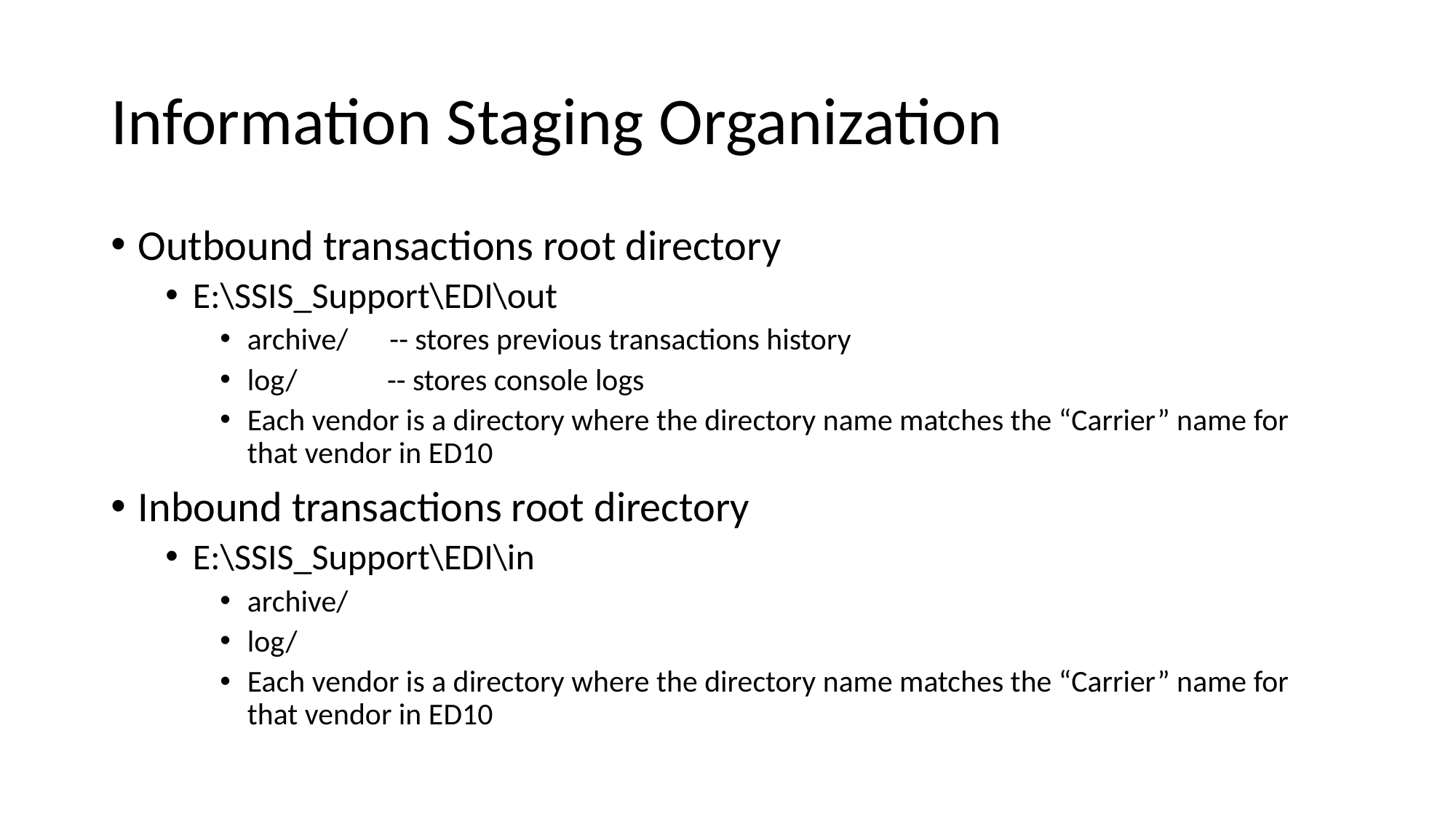

# Information Staging Organization
Outbound transactions root directory
E:\SSIS_Support\EDI\out
archive/      -- stores previous transactions history
log/             -- stores console logs
Each vendor is a directory where the directory name matches the “Carrier” name for that vendor in ED10
Inbound transactions root directory
E:\SSIS_Support\EDI\in
archive/
log/
Each vendor is a directory where the directory name matches the “Carrier” name for that vendor in ED10